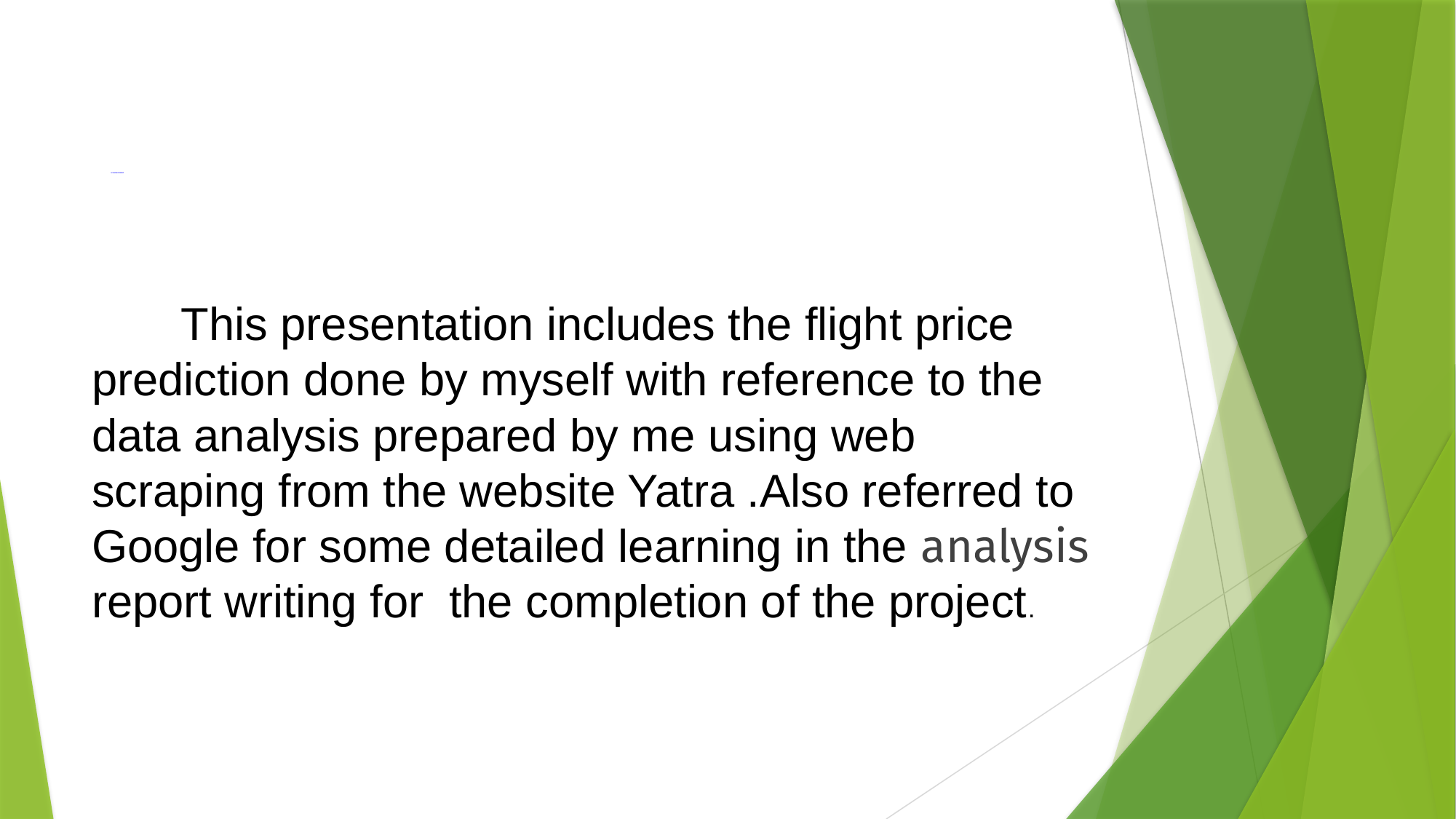

# ACKNOWLEDGMENT
       This presentation includes the flight price prediction done by myself with reference to the data analysis prepared by me using web scraping from the website Yatra .Also referred to Google for some detailed learning in the analysis report writing for  the completion of the project.